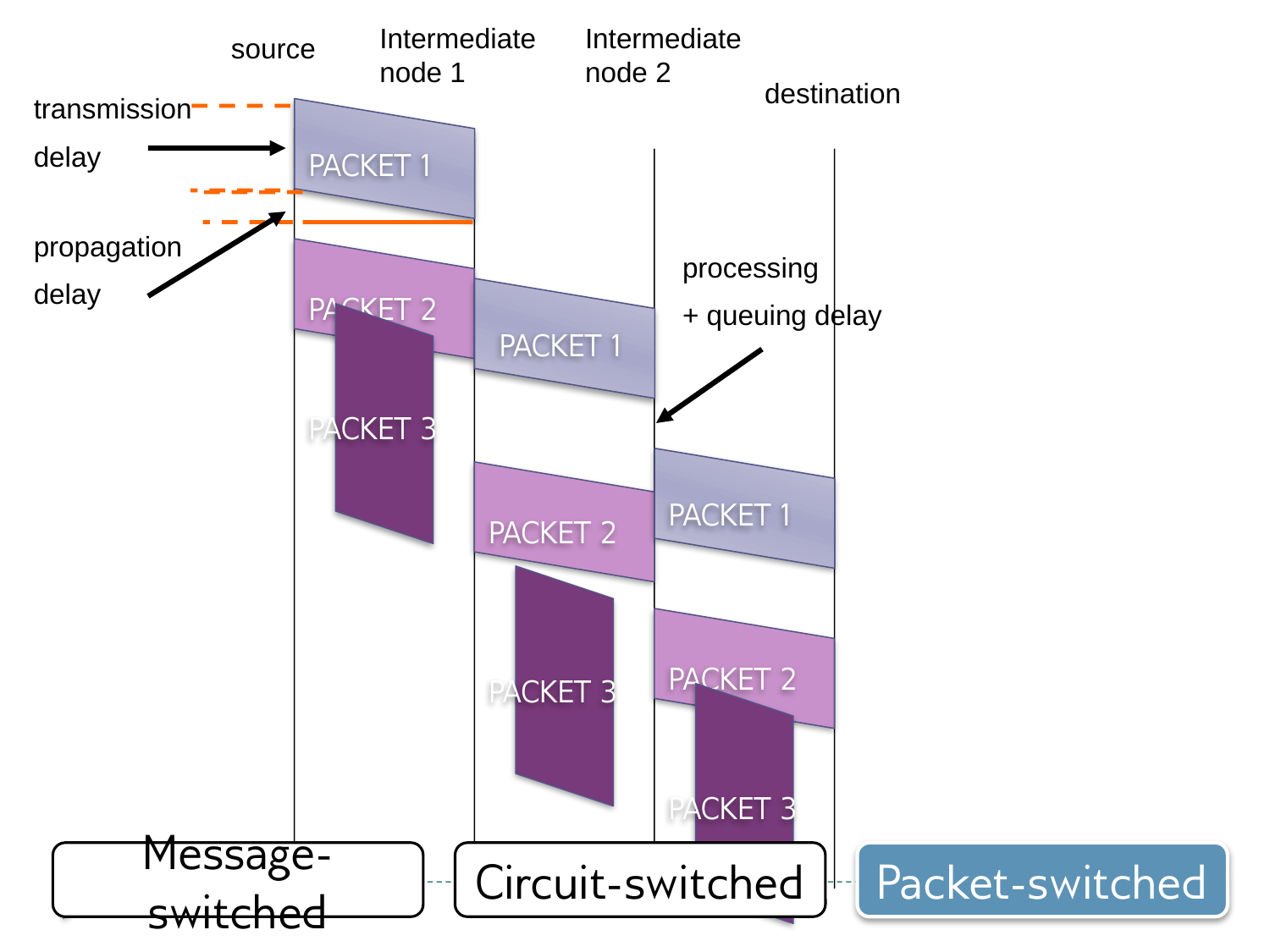

Intermediate
node 1
Intermediate
node 2
source
destination
transmission
delay

PACKET 1

propagation
delay

PACKET 2
processing
+ queuing delay

PACKET 1

PACKET 3

PACKET 1

PACKET 2

PACKET 2

PACKET 3

PACKET 3
Message-switched
Circuit-switched
Packet-switched